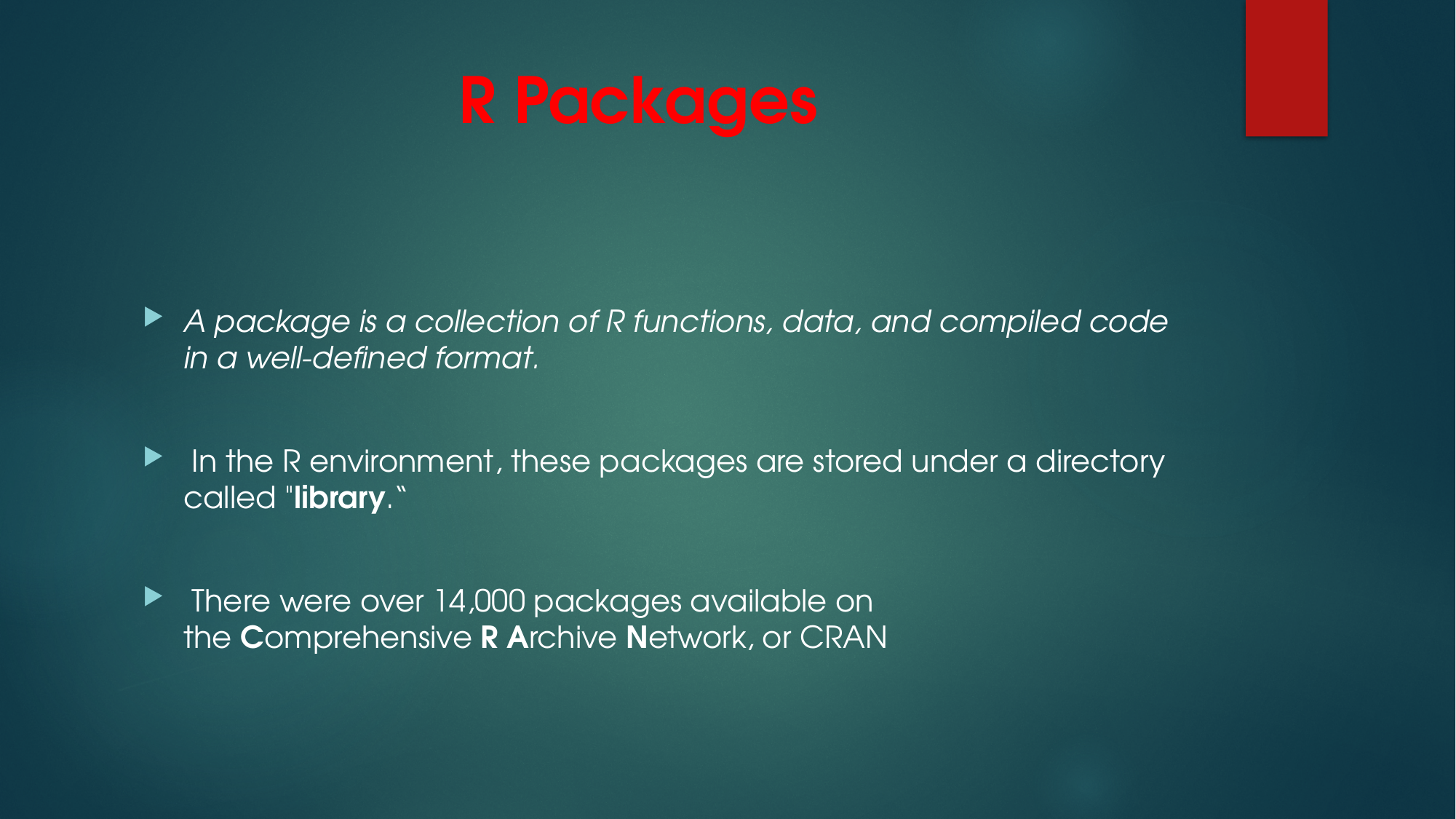

# R Packages

A package is a collection of R functions, data, and compiled code in a well-defined format.

 In the R environment, these packages are stored under a directory called "library.“

 There were over 14,000 packages available on the Comprehensive R Archive Network, or CRAN